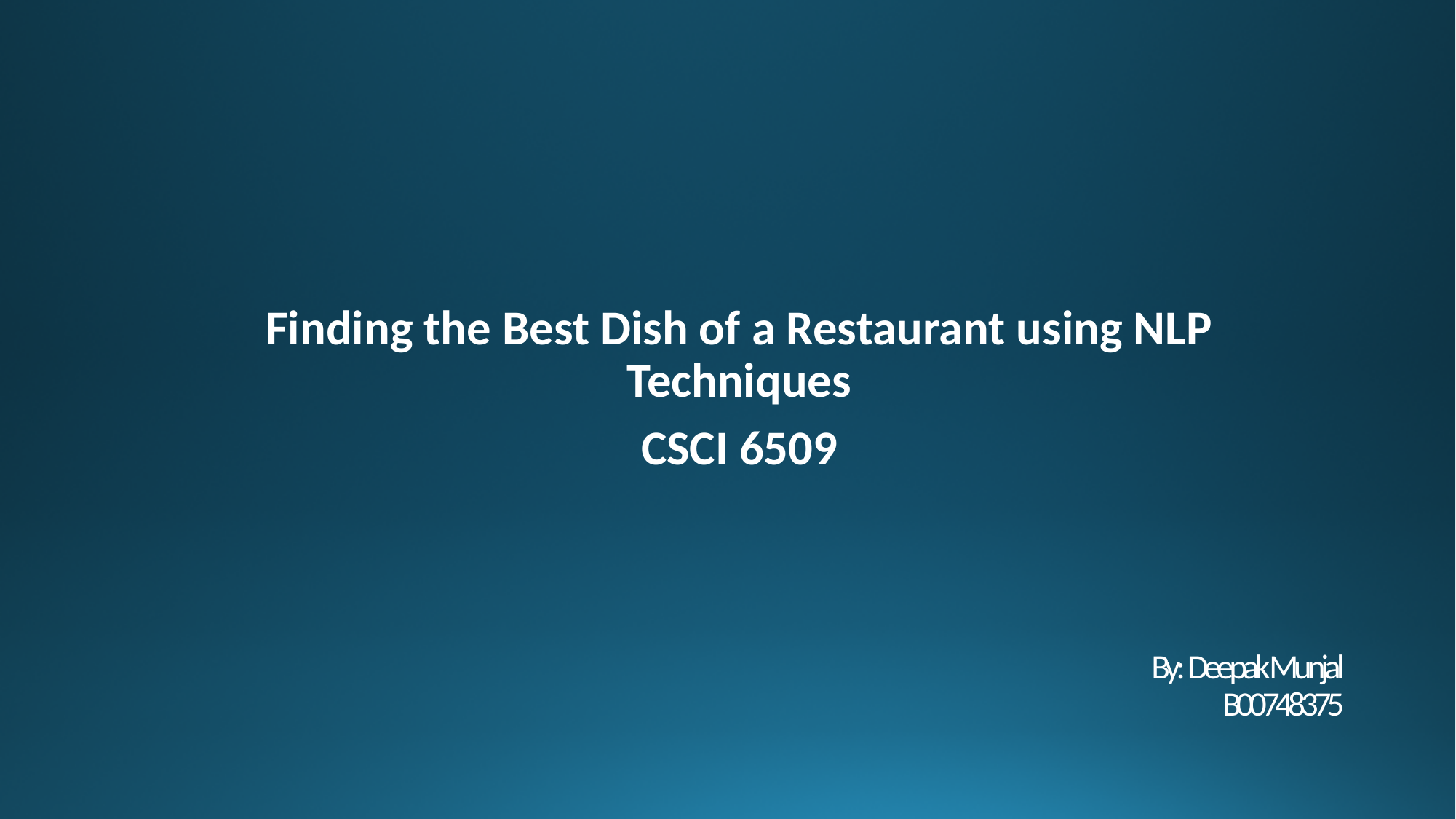

Finding the Best Dish of a Restaurant using NLP Techniques
CSCI 6509
# By:  Deepak Munjal B00748375